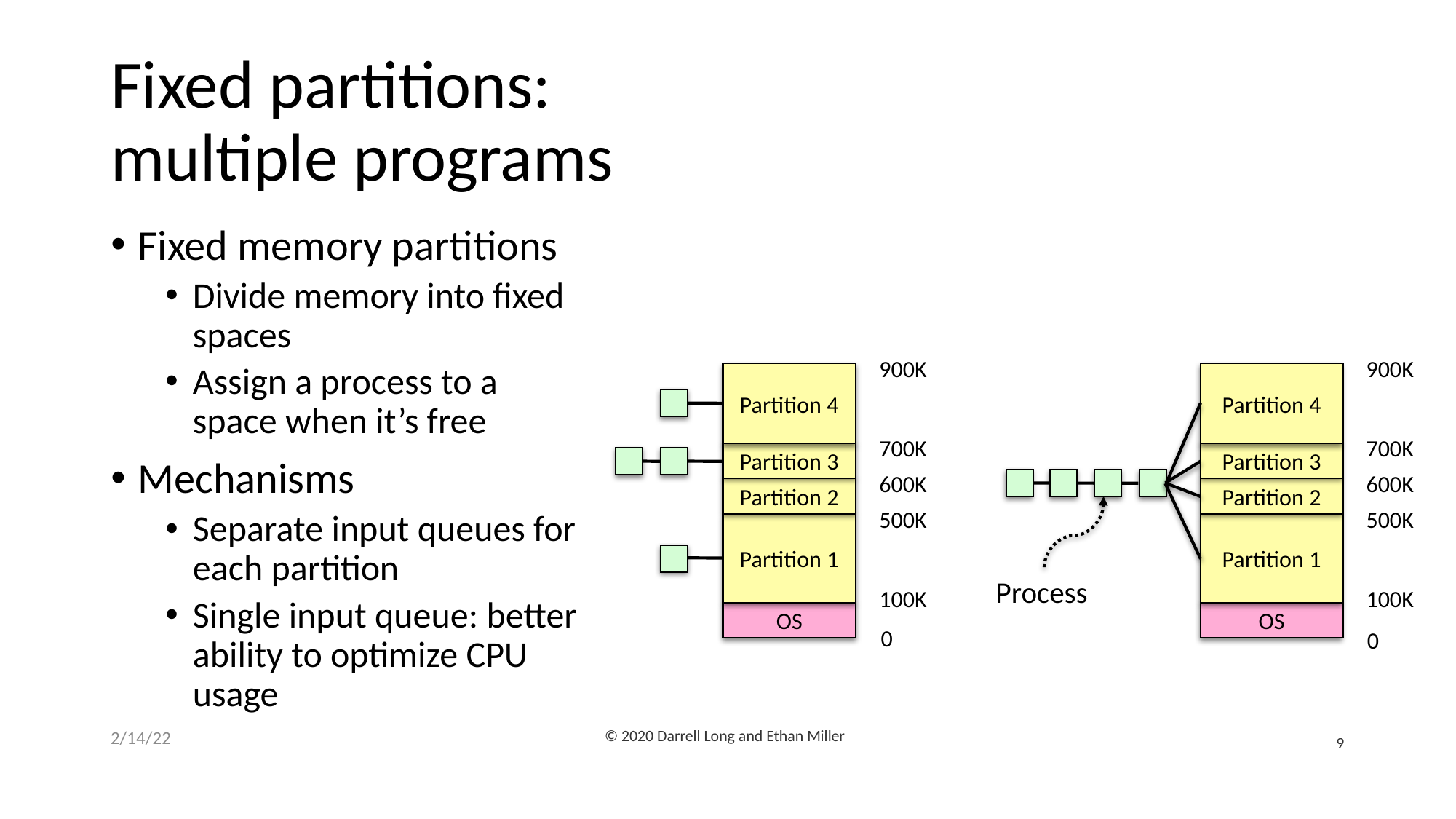

# Fixed partitions:
multiple programs
Fixed memory partitions
Divide memory into fixed spaces
Assign a process to a space when it’s free
Mechanisms
Separate input queues for each partition
Single input queue: better ability to optimize CPU usage
900K
900K

Partition 4

Partition 4

700K
700K
Partition 3

Partition 3

600K
600K

Partition 2

Partition 2

500K
500K

Partition 1

Partition 1

Process
100K
100K
OS

OS

0
0
2/14/22
© 2020 Darrell Long and Ethan Miller
9